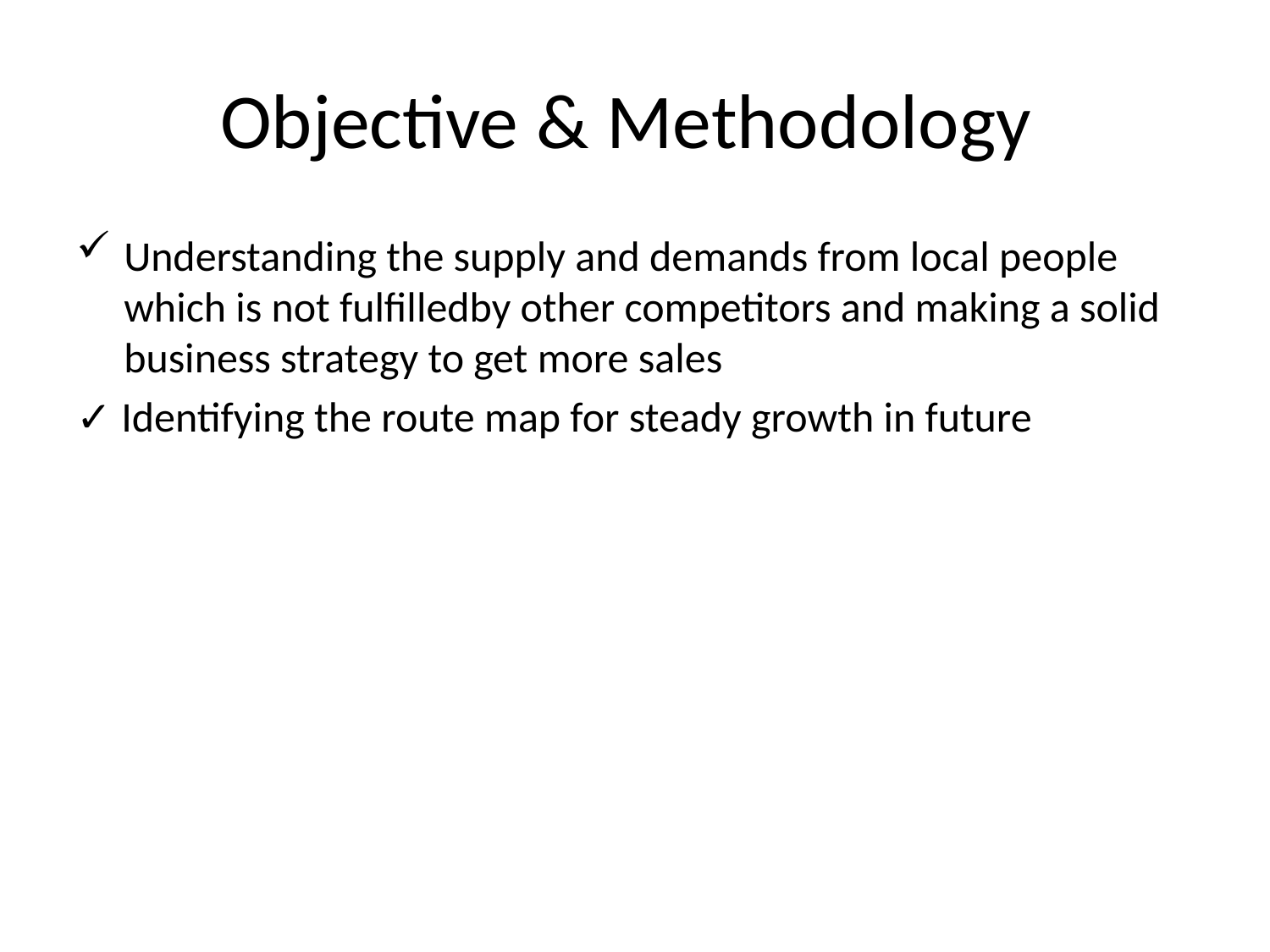

# Objective & Methodology
Understanding the supply and demands from local people which is not fulfilledby other competitors and making a solid business strategy to get more sales
✓ Identifying the route map for steady growth in future